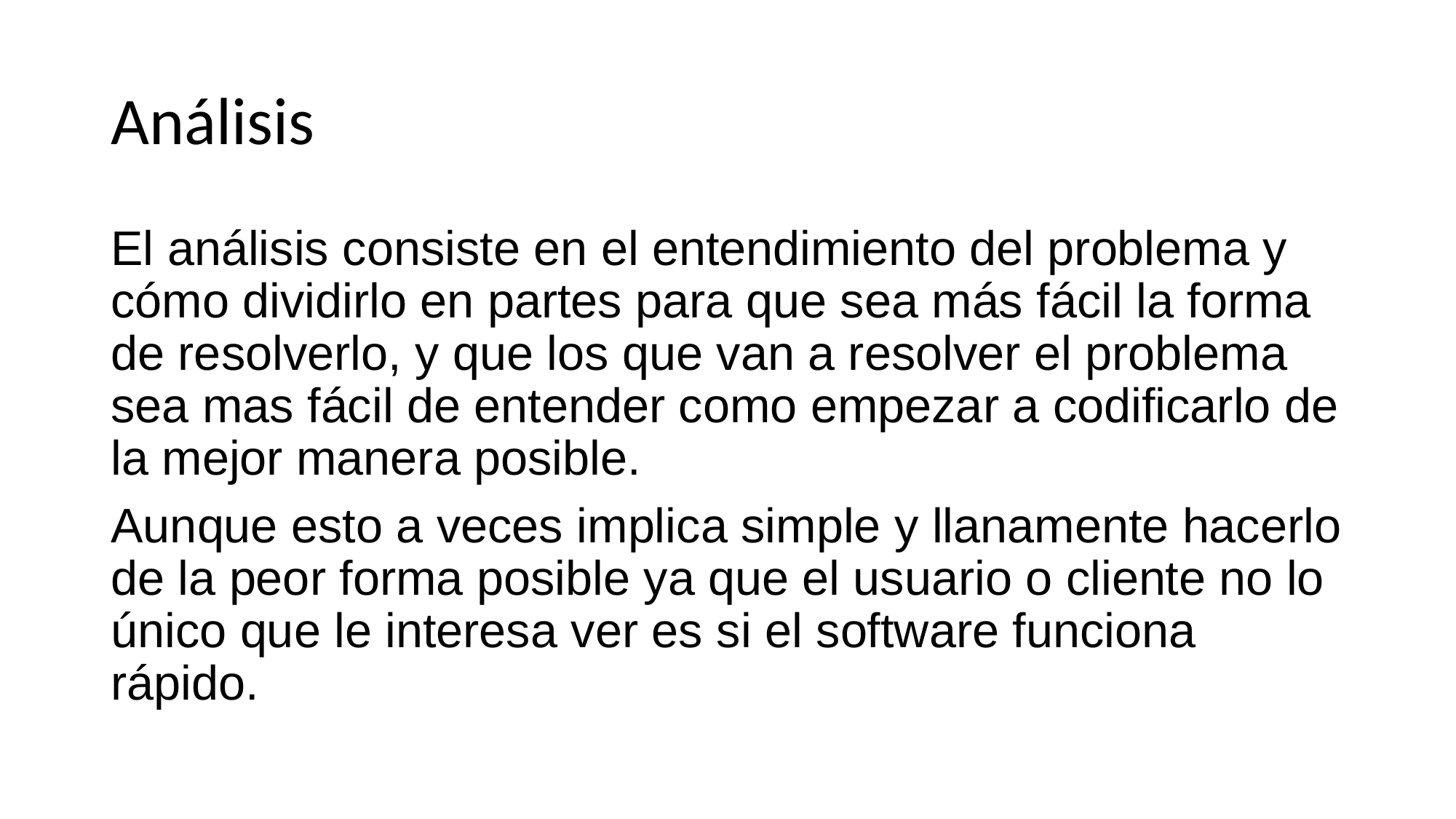

# Análisis
El análisis consiste en el entendimiento del problema y cómo dividirlo en partes para que sea más fácil la forma de resolverlo, y que los que van a resolver el problema sea mas fácil de entender como empezar a codificarlo de la mejor manera posible.
Aunque esto a veces implica simple y llanamente hacerlo de la peor forma posible ya que el usuario o cliente no lo único que le interesa ver es si el software funciona rápido.